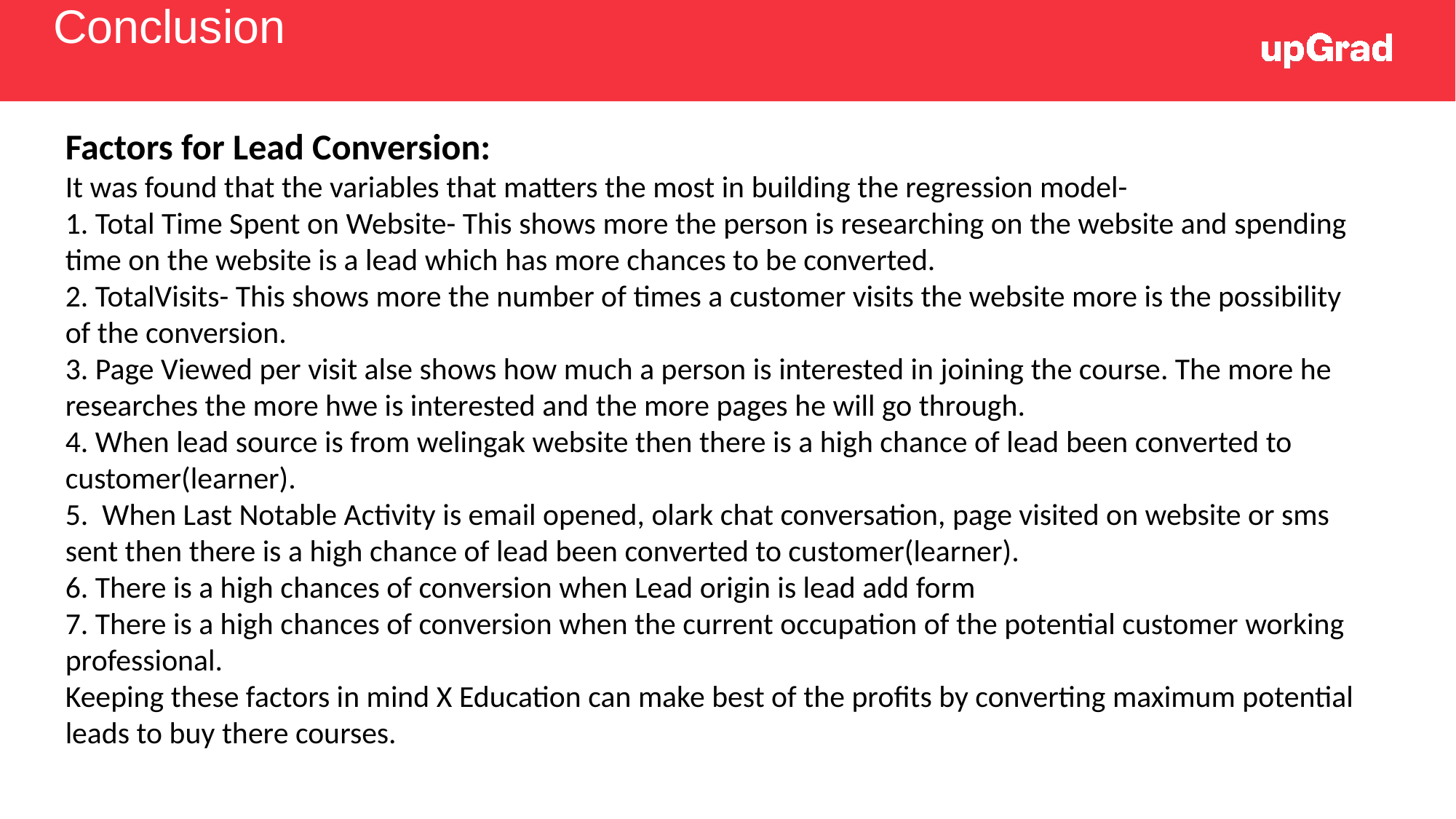

# Conclusion
Factors for Lead Conversion:
It was found that the variables that matters the most in building the regression model-
1. Total Time Spent on Website- This shows more the person is researching on the website and spending time on the website is a lead which has more chances to be converted.
2. TotalVisits- This shows more the number of times a customer visits the website more is the possibility of the conversion.
3. Page Viewed per visit alse shows how much a person is interested in joining the course. The more he researches the more hwe is interested and the more pages he will go through.
4. When lead source is from welingak website then there is a high chance of lead been converted to      customer(learner).
5.  When Last Notable Activity is email opened, olark chat conversation, page visited on website or sms sent then there is a high chance of lead been converted to customer(learner).
6. There is a high chances of conversion when Lead origin is lead add form
7. There is a high chances of conversion when the current occupation of the potential customer working professional.
Keeping these factors in mind X Education can make best of the profits by converting maximum potential leads to buy there courses.